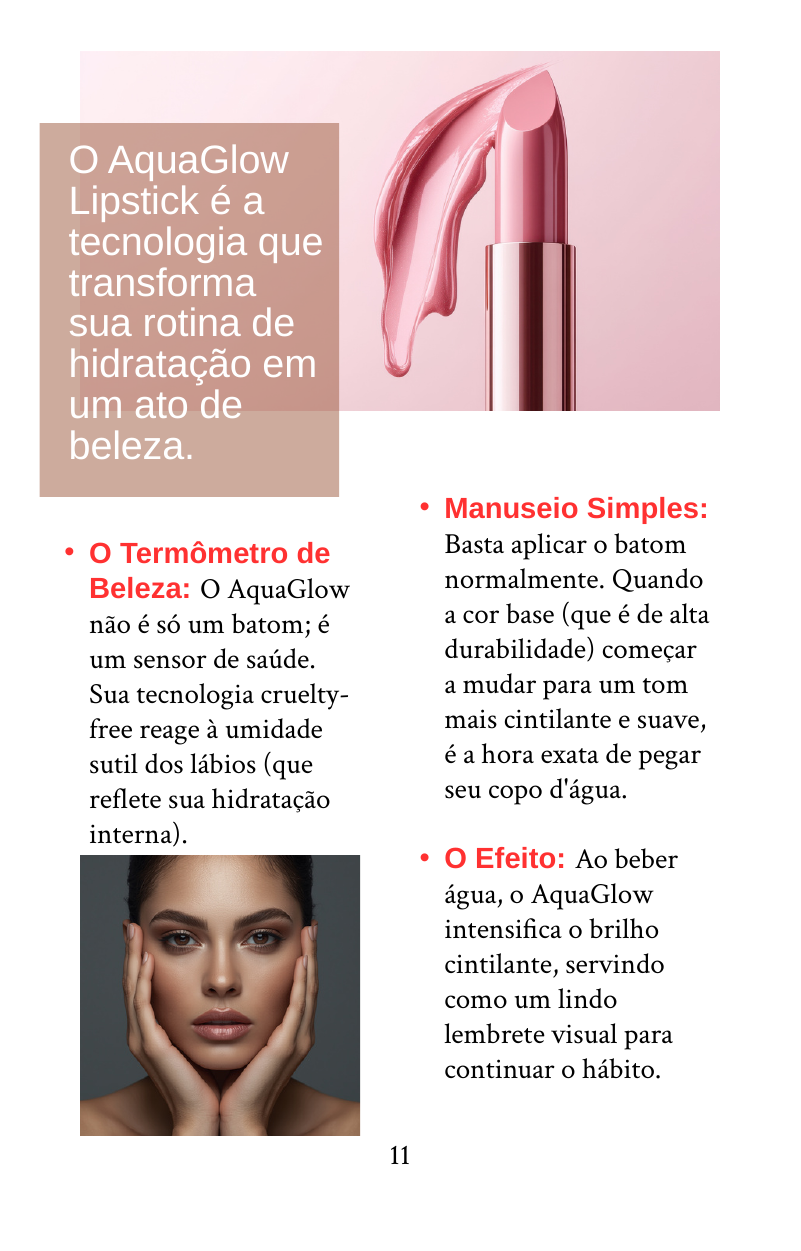

O AquaGlow Lipstick é a tecnologia que transforma sua rotina de hidratação em um ato de beleza.
Manuseio Simples: Basta aplicar o batom normalmente. Quando a cor base (que é de alta durabilidade) começar a mudar para um tom mais cintilante e suave, é a hora exata de pegar seu copo d'água.

O Efeito: Ao beber água, o AquaGlow intensifica o brilho cintilante, servindo como um lindo lembrete visual para continuar o hábito.
O Termômetro de Beleza: O AquaGlow não é só um batom; é um sensor de saúde. Sua tecnologia cruelty-free reage à umidade sutil dos lábios (que reflete sua hidratação interna).

11